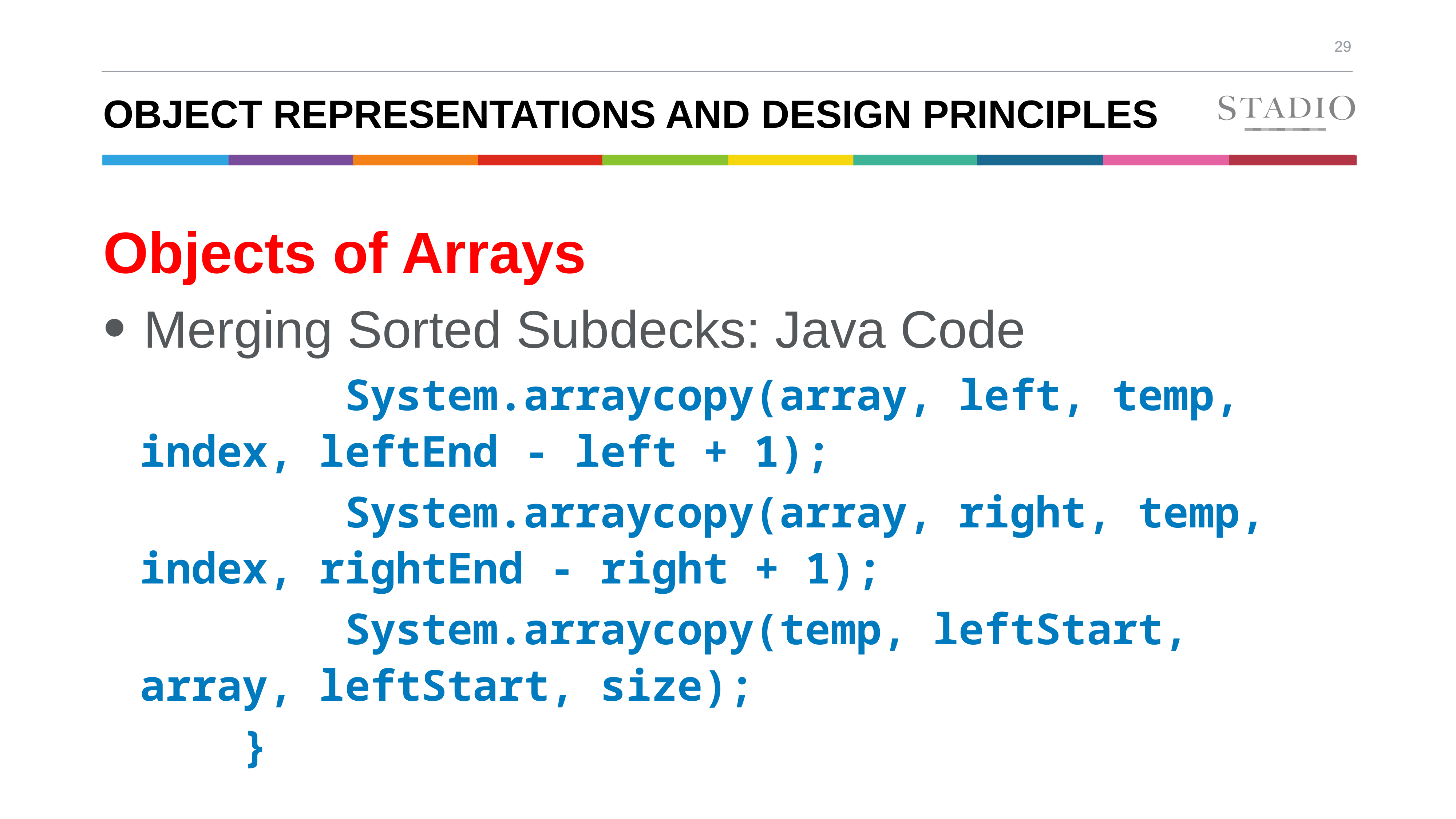

# Object Representations and Design Principles

Objects of Arrays
Merging Sorted Subdecks: Java Code
        System.arraycopy(array, left, temp, index, leftEnd - left + 1);
        System.arraycopy(array, right, temp, index, rightEnd - right + 1);
        System.arraycopy(temp, leftStart, array, leftStart, size);
    }